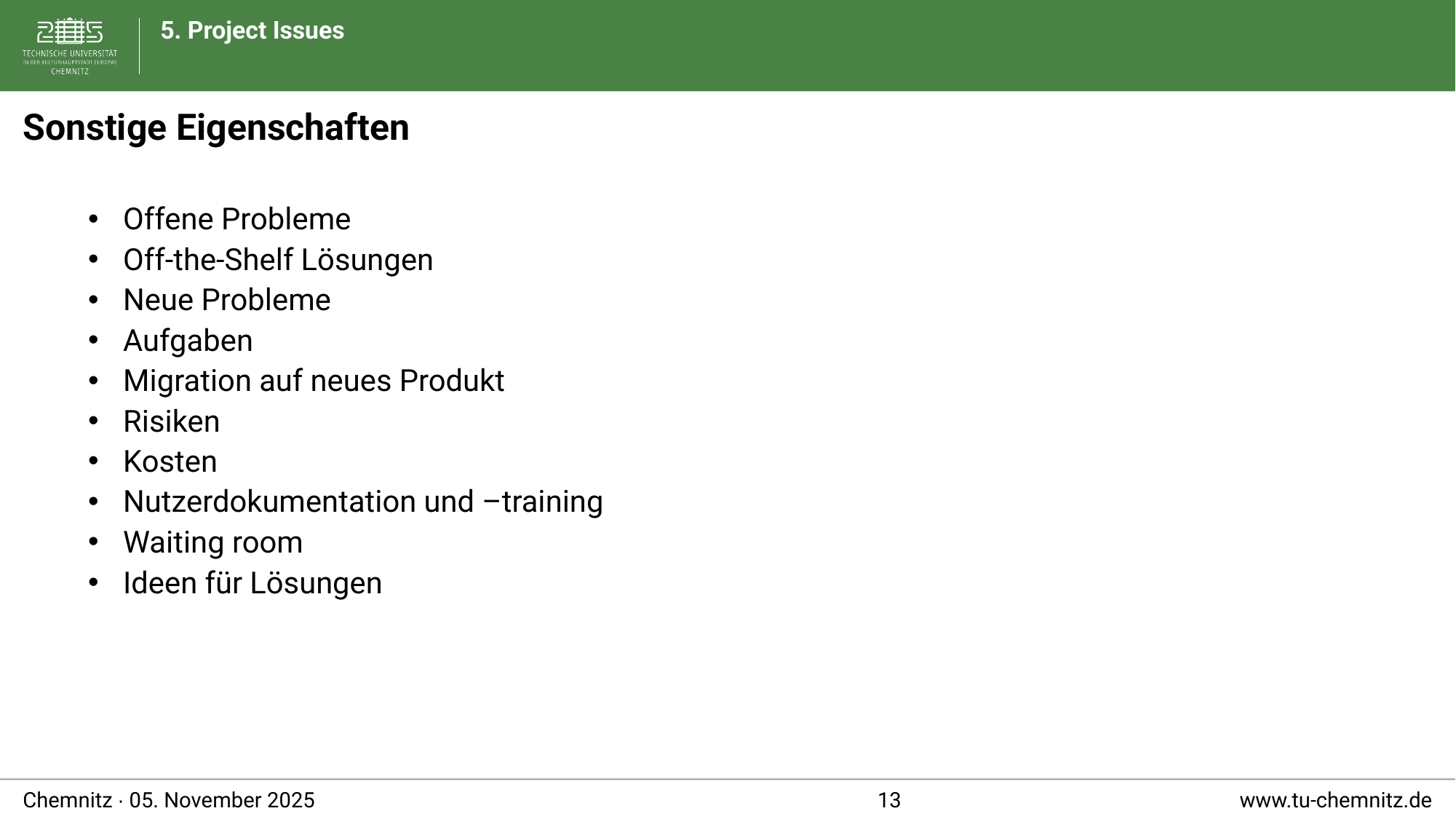

# 5. Project Issues
Sonstige Eigenschaften
 Offene Probleme
 Off-the-Shelf Lösungen
 Neue Probleme
 Aufgaben
 Migration auf neues Produkt
 Risiken
 Kosten
 Nutzerdokumentation und –training
 Waiting room
 Ideen für Lösungen